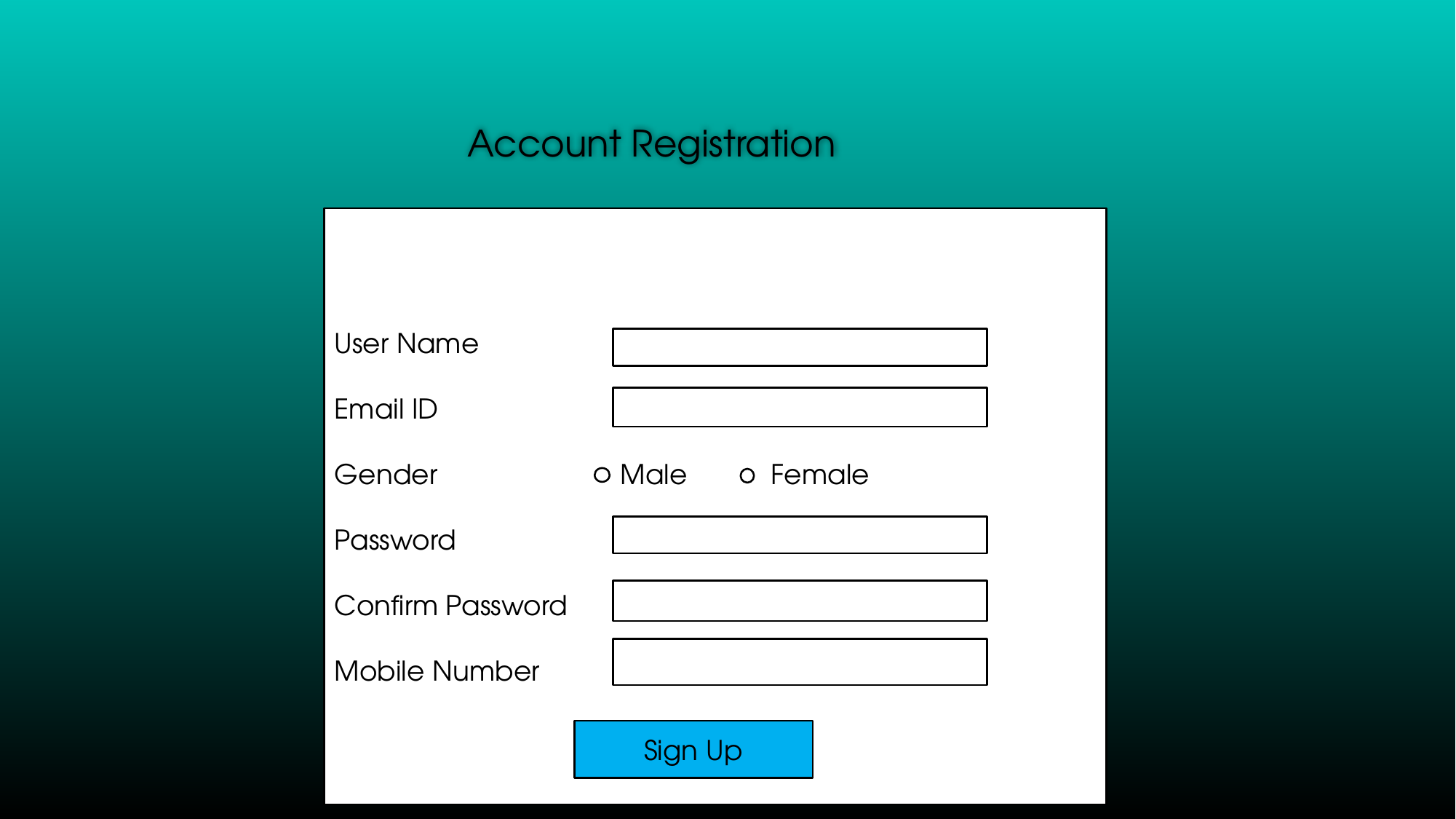

# Account Registration
User Name

Email ID

Gender                        Male           Female

Password

Confirm Password

Mobile Number

Sign Up